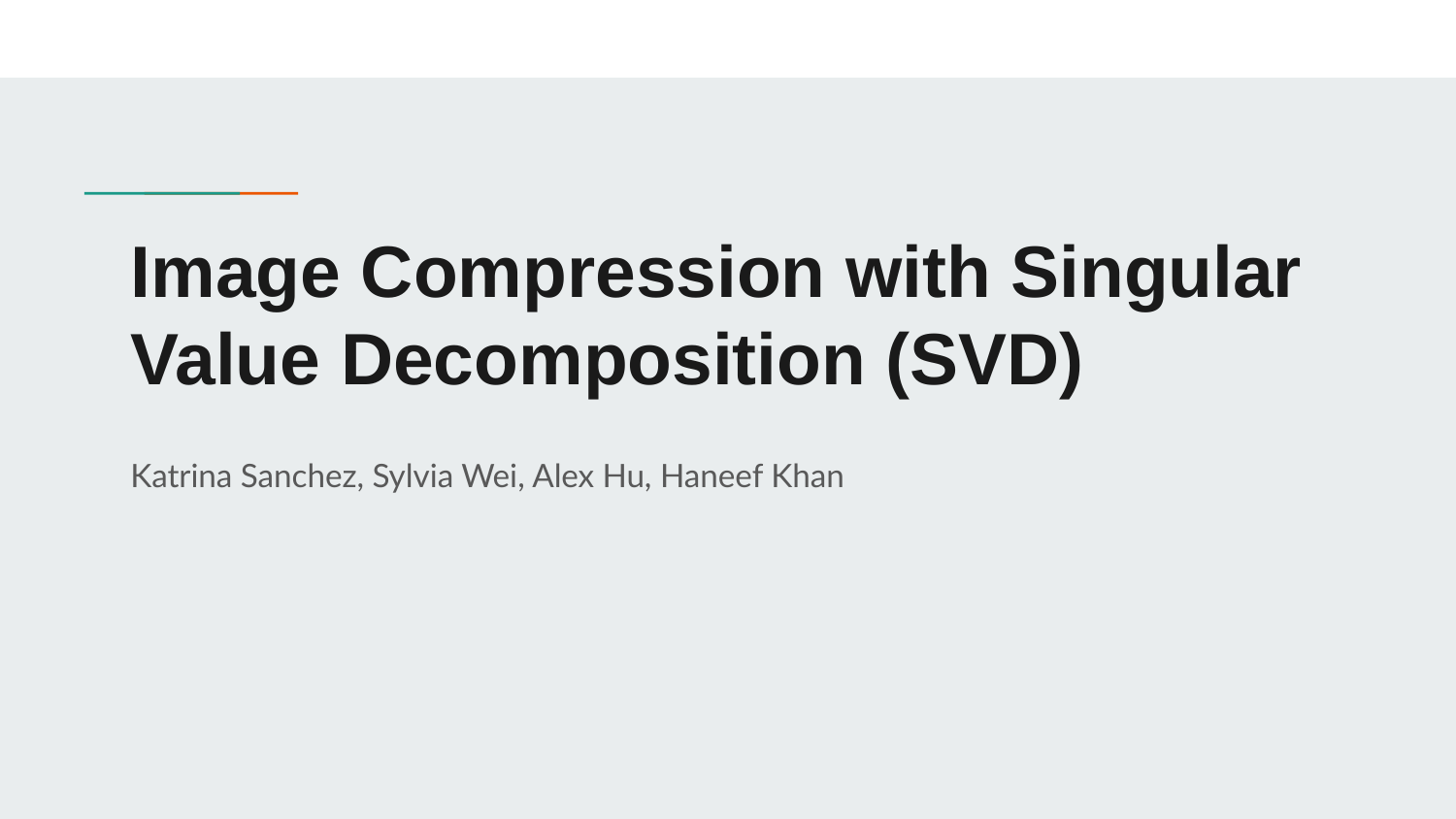

# Image Compression with Singular Value Decomposition (SVD)
Katrina Sanchez, Sylvia Wei, Alex Hu, Haneef Khan